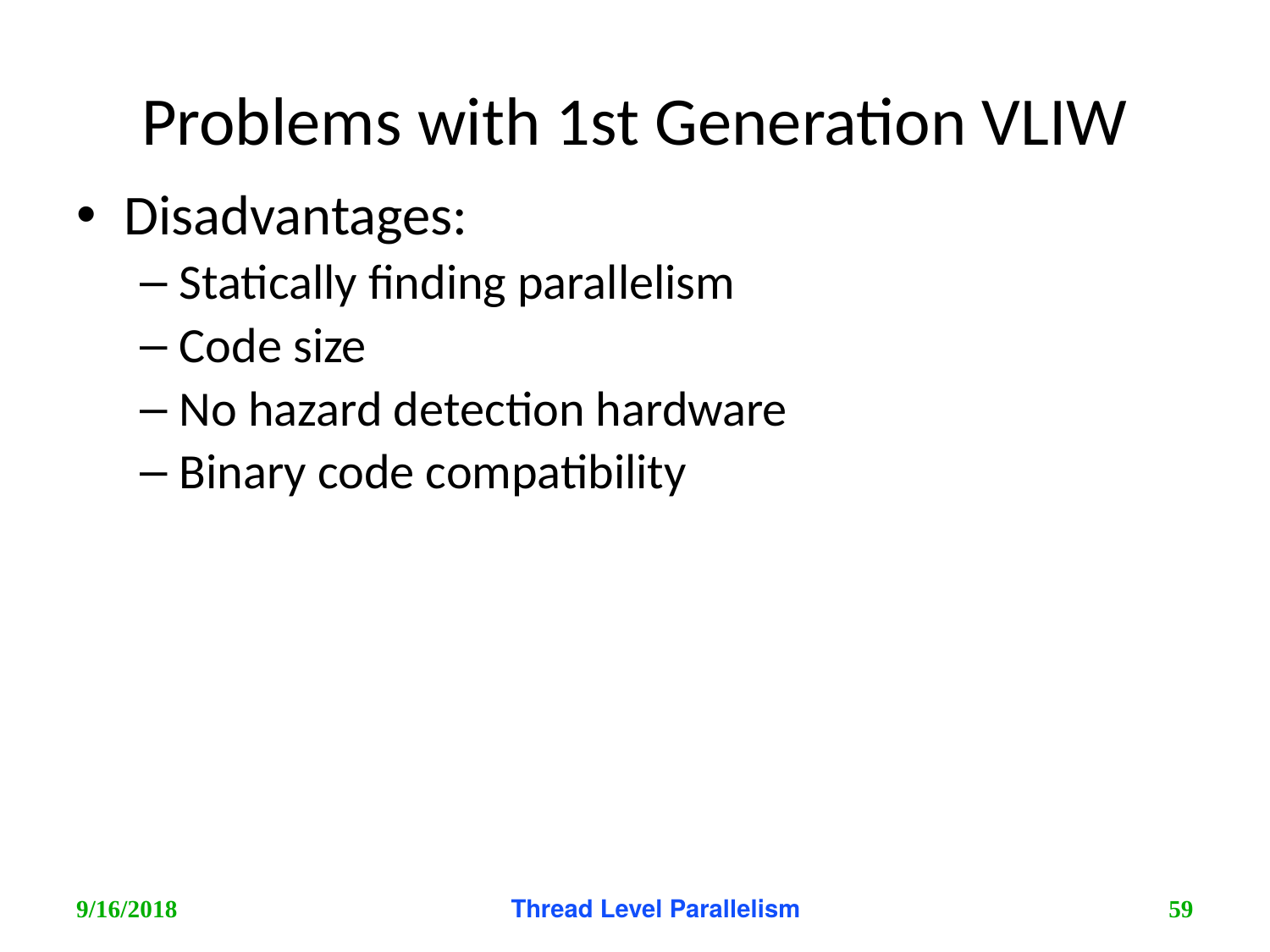

# Problems with 1st Generation VLIW
Disadvantages:
Statically finding parallelism
Code size
No hazard detection hardware
Binary code compatibility
9/16/2018
      Thread Level Parallelism
59